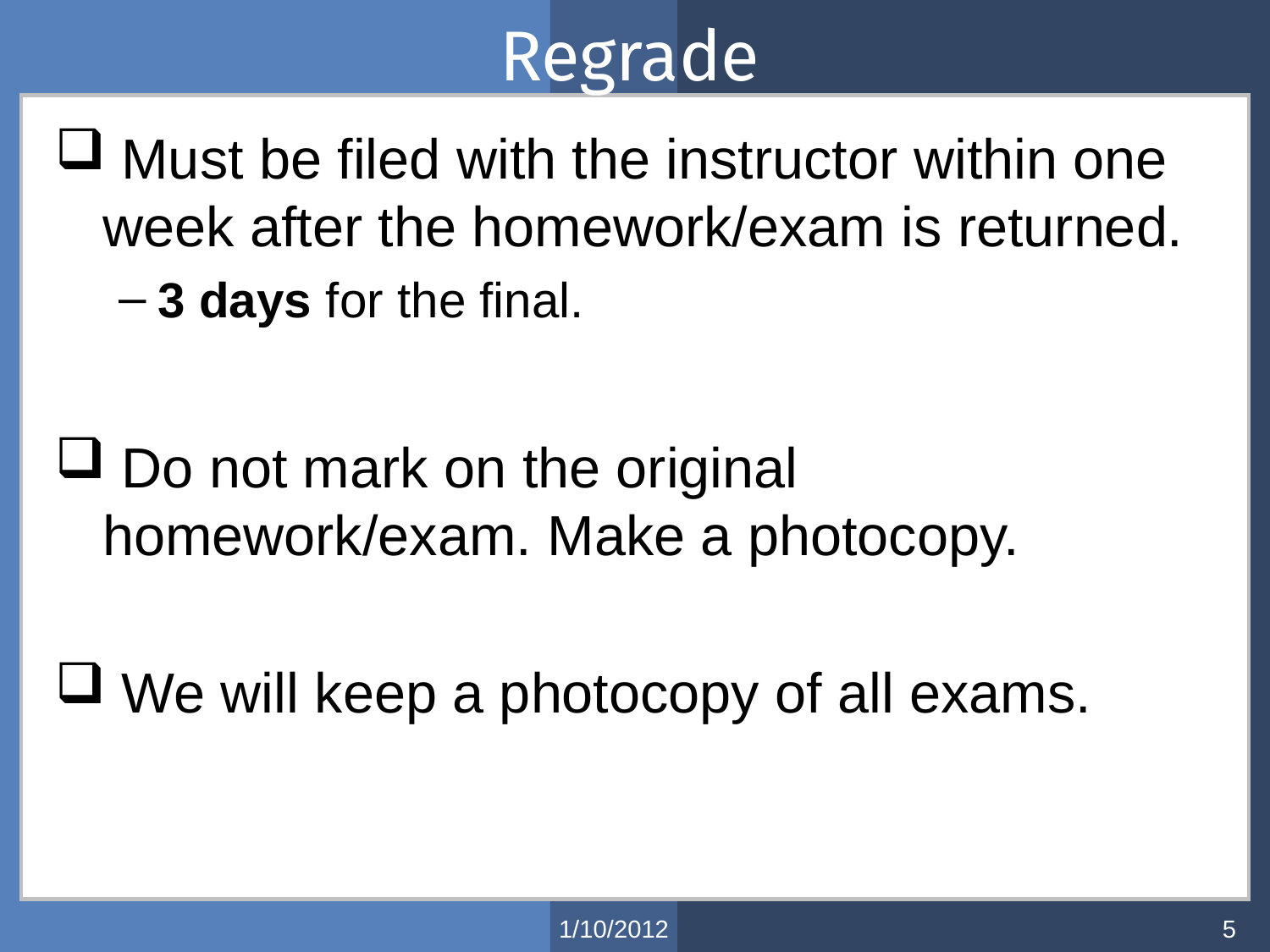

# Regrade
 Must be filed with the instructor within one week after the homework/exam is returned.
3 days for the final.

 Do not mark on the original homework/exam. Make a photocopy.

 We will keep a photocopy of all exams.

1/10/2012
5